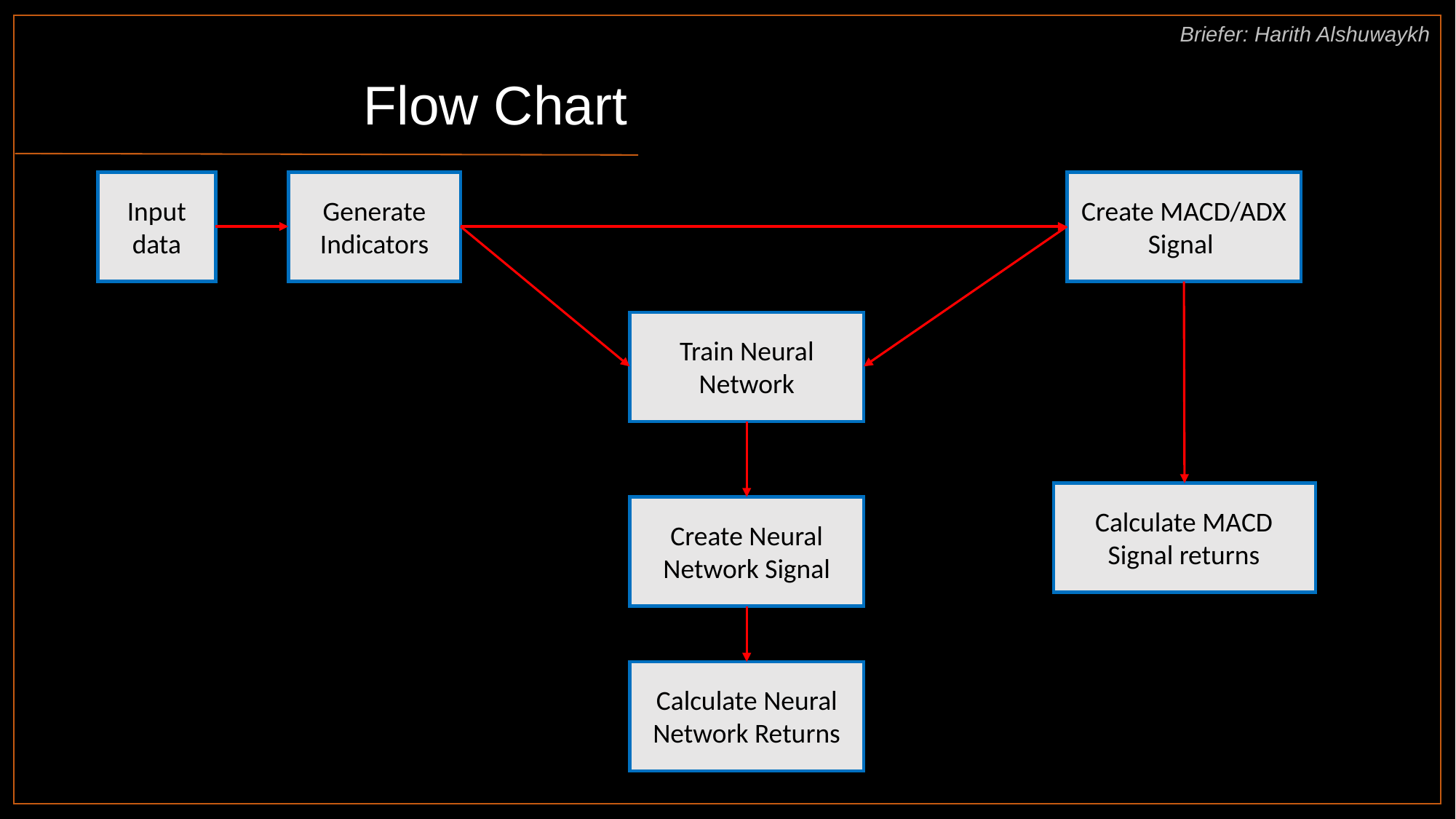

Briefer: Harith Alshuwaykh

#
Flow Chart

Input data
Generate Indicators
Create MACD/ADX Signal

Train Neural Network

Calculate MACD Signal returns
Create Neural Network Signal

Calculate Neural Network Returns